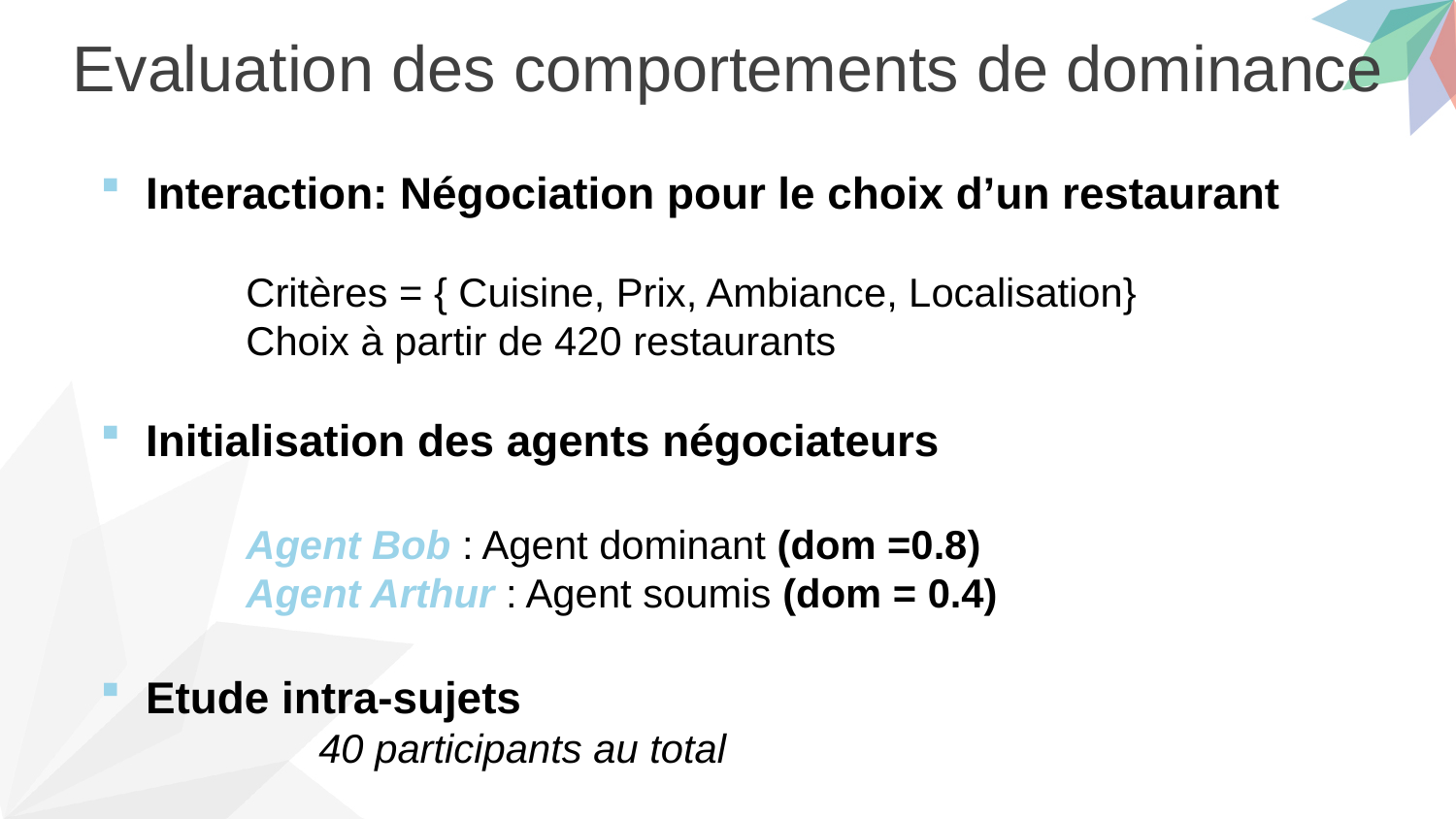

Evaluation des comportements de dominance
Interaction: Négociation pour le choix d’un restaurant

	Critères = { Cuisine, Prix, Ambiance, Localisation}
	Choix à partir de 420 restaurants

Initialisation des agents négociateurs

	Agent Bob : Agent dominant (dom =0.8)
	Agent Arthur : Agent soumis (dom = 0.4)

Etude intra-sujets
	40 participants au total